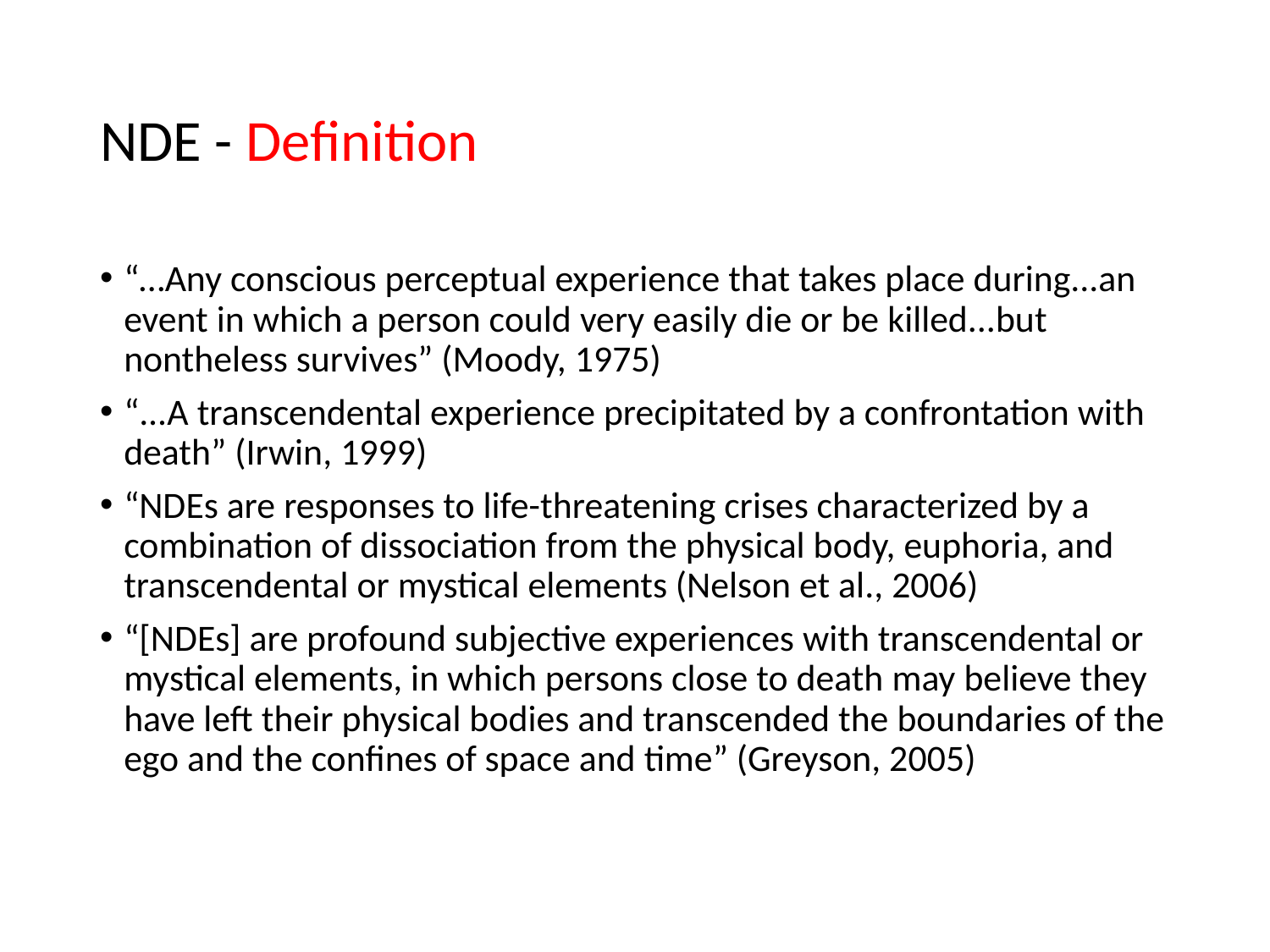

# NDE - Definition
“…Any conscious perceptual experience that takes place during...an event in which a person could very easily die or be killed...but nontheless survives” (Moody, 1975)
“...A transcendental experience precipitated by a confrontation with death” (Irwin, 1999)
“NDEs are responses to life-threatening crises characterized by a combination of dissociation from the physical body, euphoria, and transcendental or mystical elements (Nelson et al., 2006)
“[NDEs] are profound subjective experiences with transcendental or mystical elements, in which persons close to death may believe they have left their physical bodies and transcended the boundaries of the ego and the confines of space and time” (Greyson, 2005)